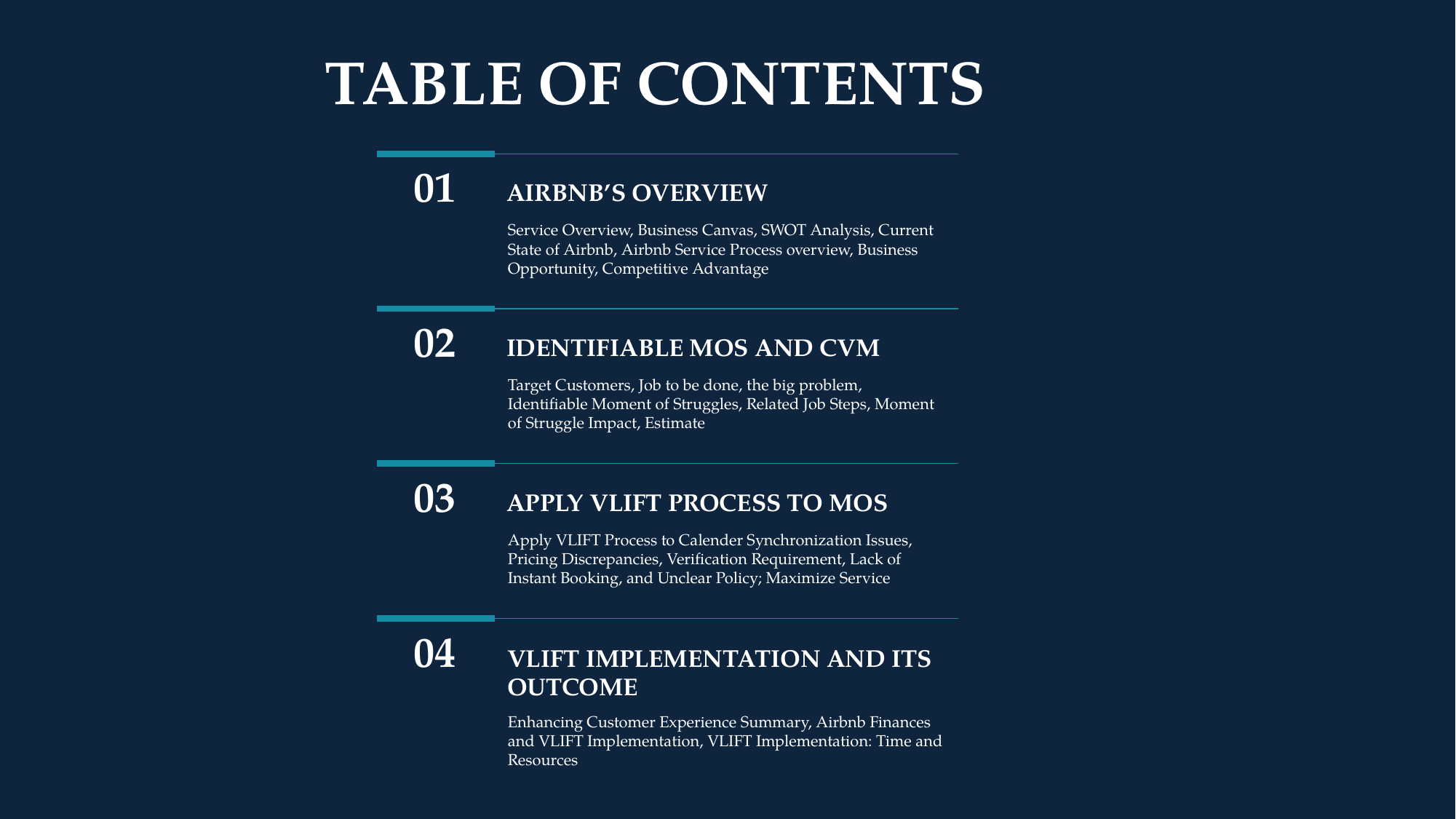

# TABLE OF CONTENTS
01
AIRBNB’S OVERVIEW
Service Overview, Business Canvas, SWOT Analysis, Current State of Airbnb, Airbnb Service Process overview, Business Opportunity, Competitive Advantage
02
IDENTIFIABLE MOS AND CVM
Target Customers, Job to be done, the big problem, Identifiable Moment of Struggles, Related Job Steps, Moment of Struggle Impact, Estimate
03
APPLY VLIFT PROCESS TO MOS
Apply VLIFT Process to Calender Synchronization Issues, Pricing Discrepancies, Verification Requirement, Lack of Instant Booking, and Unclear Policy; Maximize Service
04
VLIFT IMPLEMENTATION AND ITS OUTCOME
Enhancing Customer Experience Summary, Airbnb Finances and VLIFT Implementation, VLIFT Implementation: Time and Resources